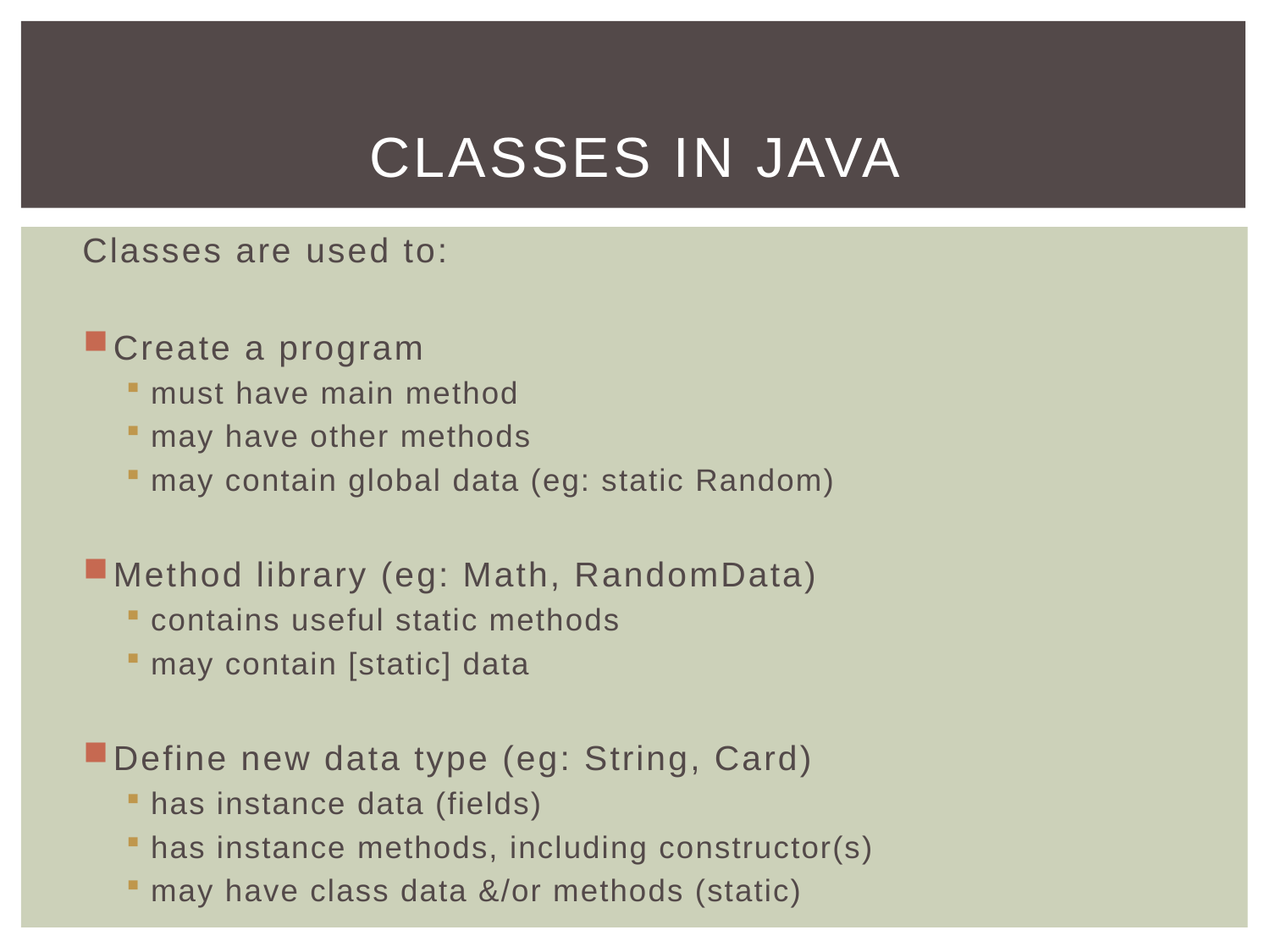

# Classes in Java
Classes are used to:

Create a program
must have main method
may have other methods
may contain global data (eg: static Random)

Method library (eg: Math, RandomData)
contains useful static methods
may contain [static] data

Define new data type (eg: String, Card)
has instance data (fields)
has instance methods, including constructor(s)
may have class data &/or methods (static)